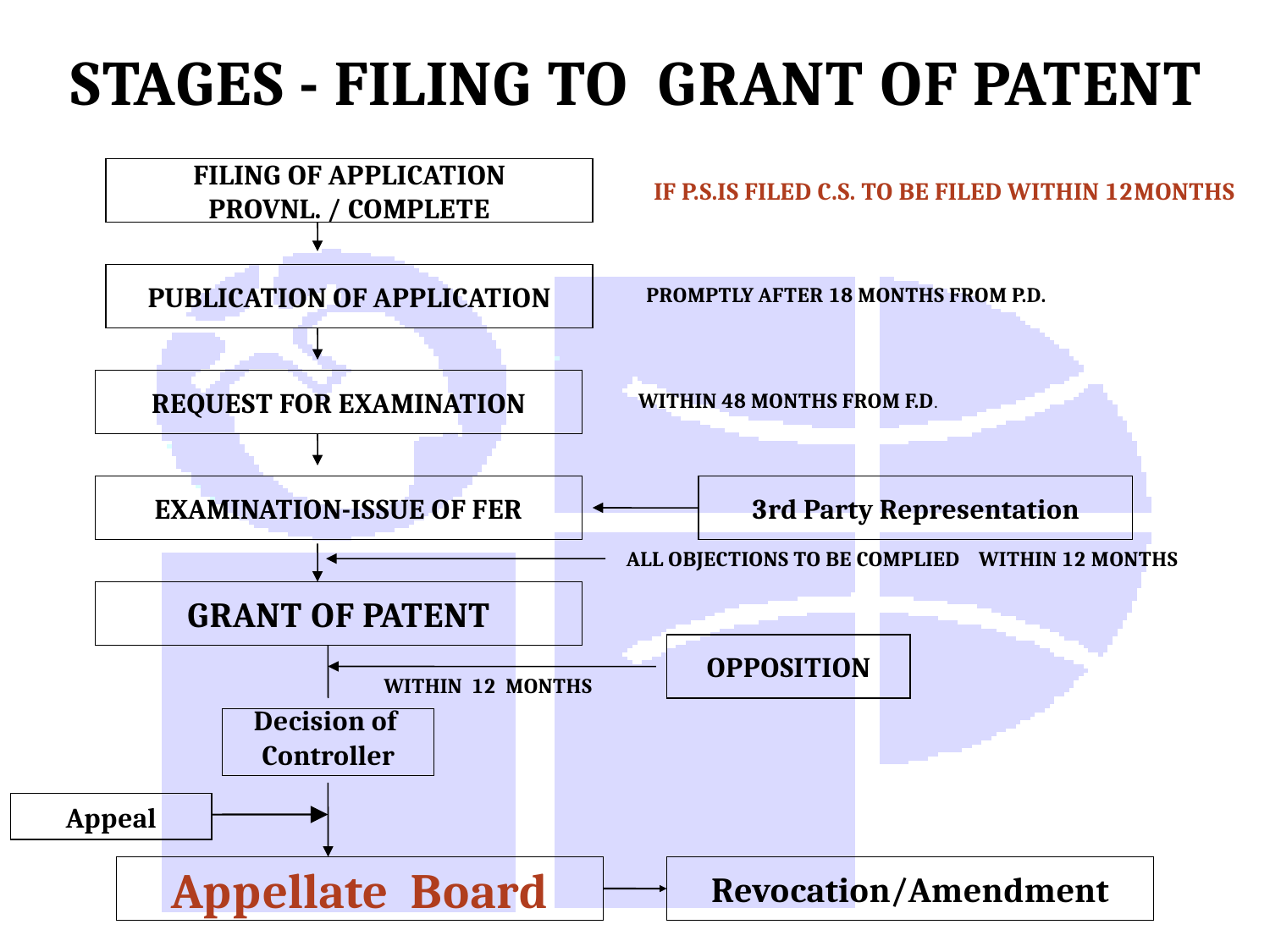

# STAGES - FILING TO  GRANT OF PATENT
FILING OF APPLICATION
PROVNL. / COMPLETE
IF P.S.IS FILED C.S. TO BE FILED WITHIN 12MONTHS

PUBLICATION OF APPLICATION
PROMPTLY AFTER 18 MONTHS FROM P.D.

REQUEST FOR EXAMINATION
WITHIN 48 MONTHS FROM F.D.

EXAMINATION-ISSUE OF FER
3rd Party Representation

ALL OBJECTIONS TO BE COMPLIED    WITHIN 12 MONTHS

GRANT OF PATENT

OPPOSITION

WITHIN  12  MONTHS
Decision of
Controller

Appeal

Appellate  Board
Revocation/Amendment